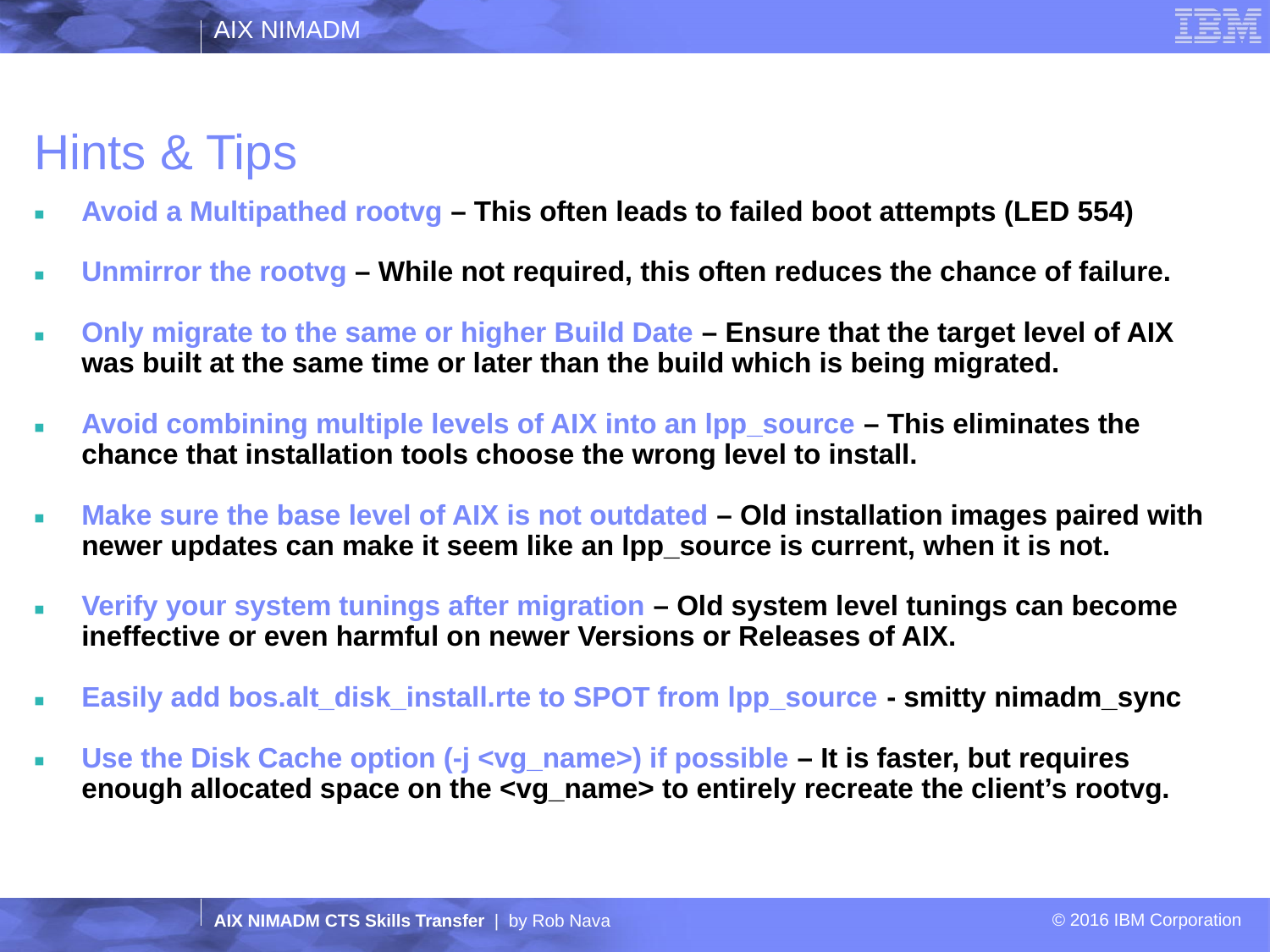

# Hints & Tips
Avoid a Multipathed rootvg – This often leads to failed boot attempts (LED 554)

Unmirror the rootvg – While not required, this often reduces the chance of failure.

Only migrate to the same or higher Build Date – Ensure that the target level of AIX was built at the same time or later than the build which is being migrated.

Avoid combining multiple levels of AIX into an lpp_source – This eliminates the chance that installation tools choose the wrong level to install.

Make sure the base level of AIX is not outdated – Old installation images paired with newer updates can make it seem like an lpp_source is current, when it is not.

Verify your system tunings after migration – Old system level tunings can become ineffective or even harmful on newer Versions or Releases of AIX.

Easily add bos.alt_disk_install.rte to SPOT from lpp_source - smitty nimadm_sync

Use the Disk Cache option (-j <vg_name>) if possible – It is faster, but requires enough allocated space on the <vg_name> to entirely recreate the client’s rootvg.